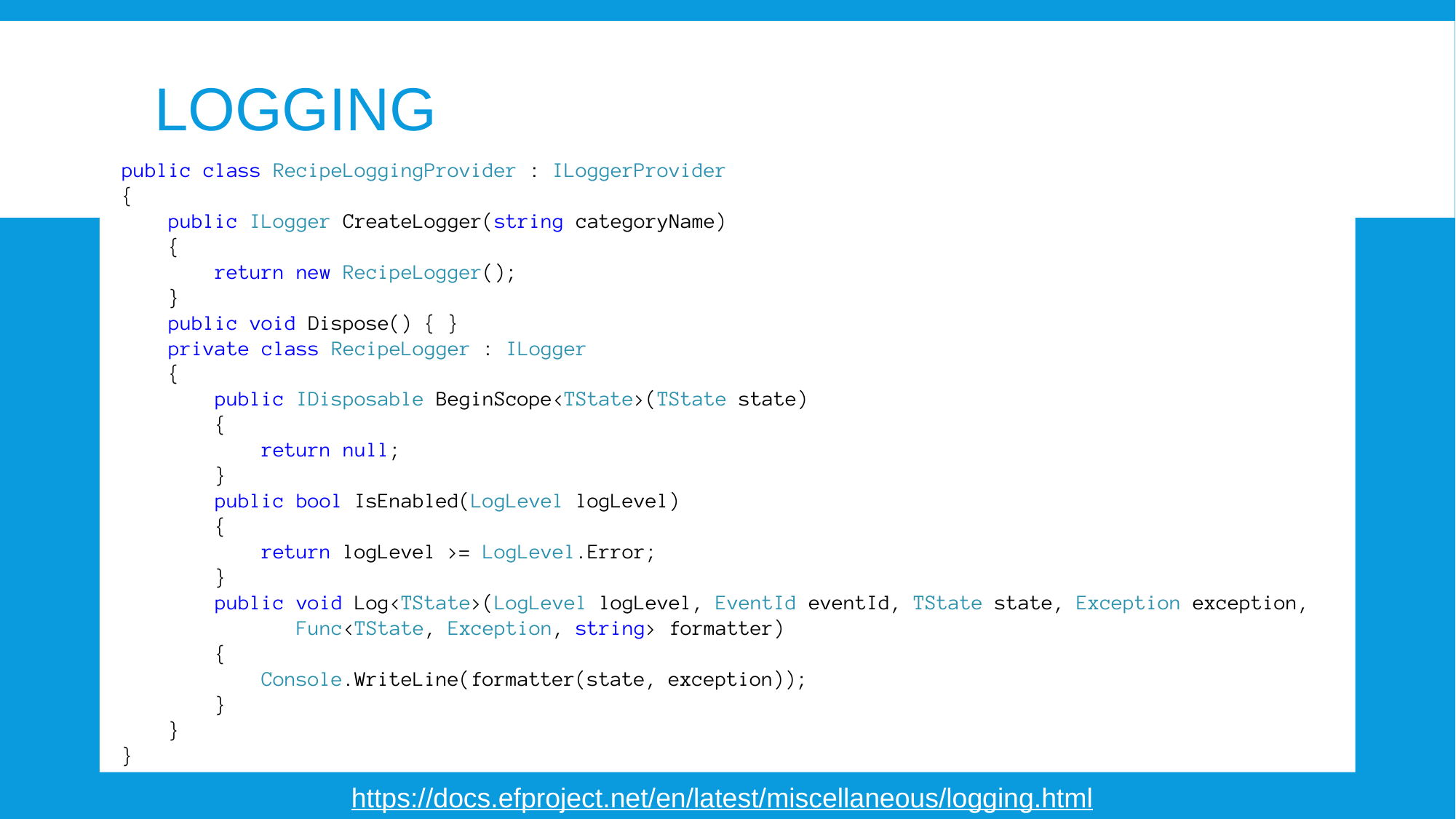

# Logging
 public class RecipeLoggingProvider : ILoggerProvider
 {
     public ILogger CreateLogger(string categoryName)
     {
         return new RecipeLogger();
     }
     public void Dispose() { }
     private class RecipeLogger : ILogger
     {
         public IDisposable BeginScope<TState>(TState state)
         {
             return null;
         }
         public bool IsEnabled(LogLevel logLevel)
         {
             return logLevel >= LogLevel.Error;
         }
         public void Log<TState>(LogLevel logLevel, EventId eventId, TState state, Exception exception,
                Func<TState, Exception, string> formatter)
         {
             Console.WriteLine(formatter(state, exception));
         }
     }
 }
https://docs.efproject.net/en/latest/miscellaneous/logging.html